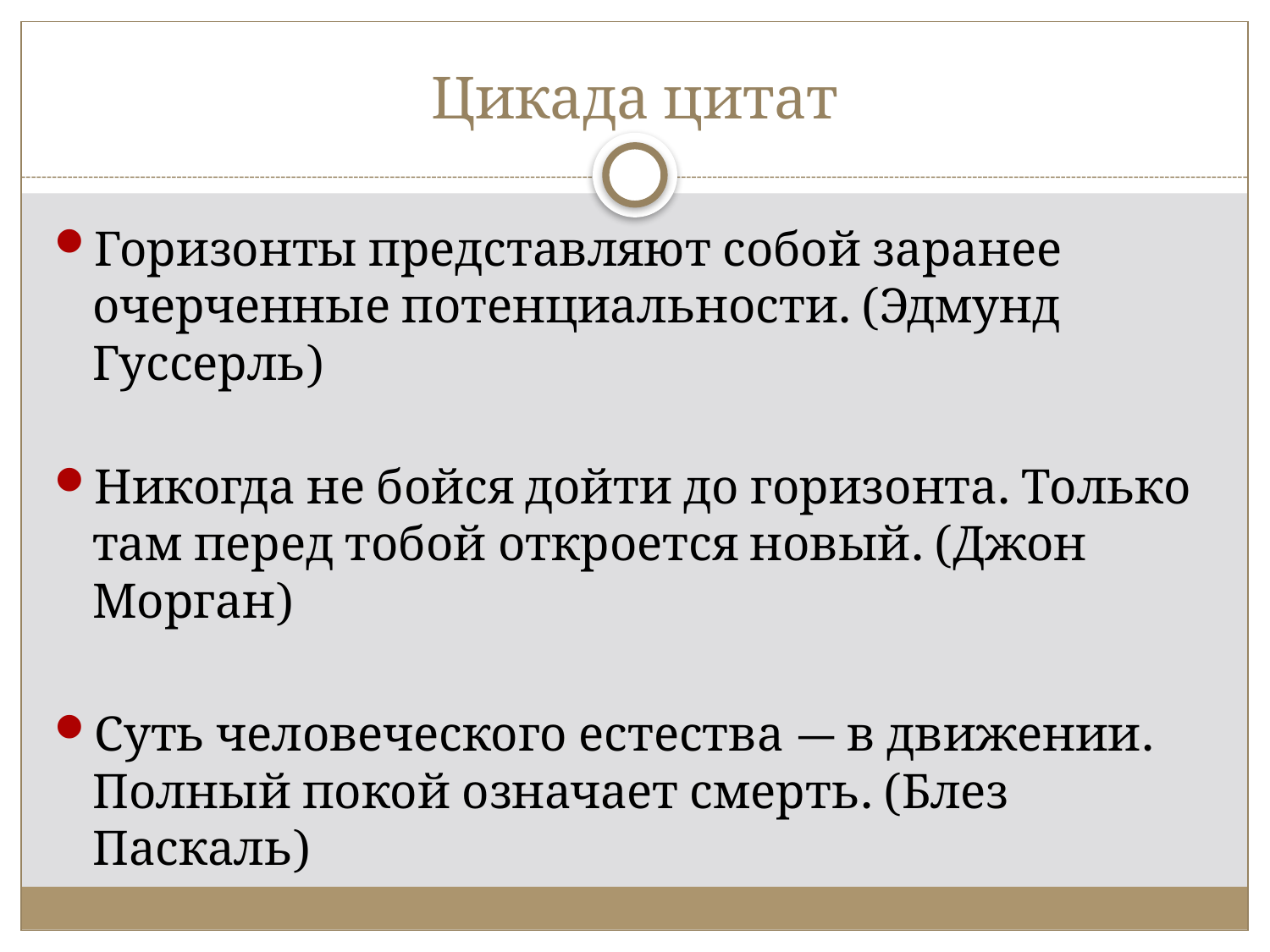

# Цикада цитат
Горизонты представляют собой заранее очерченные потенциальности. (Эдмунд Гуссерль)
Никогда не бойся дойти до горизонта. Только там перед тобой откроется новый. (Джон Морган)

Суть человеческого естества — в движении. Полный покой означает смерть. (Блез Паскаль)